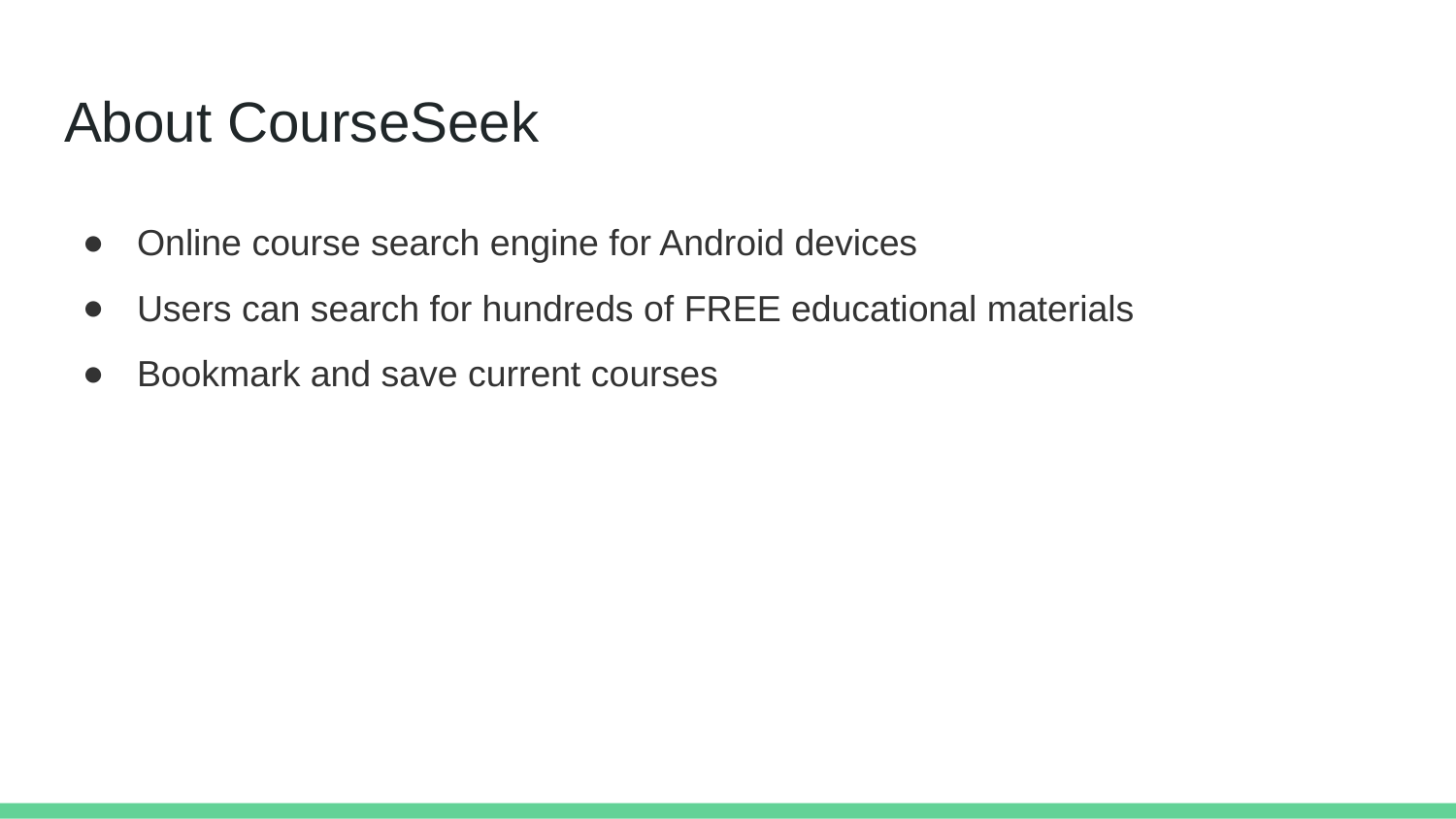

# About CourseSeek
Online course search engine for Android devices
Users can search for hundreds of FREE educational materials
Bookmark and save current courses